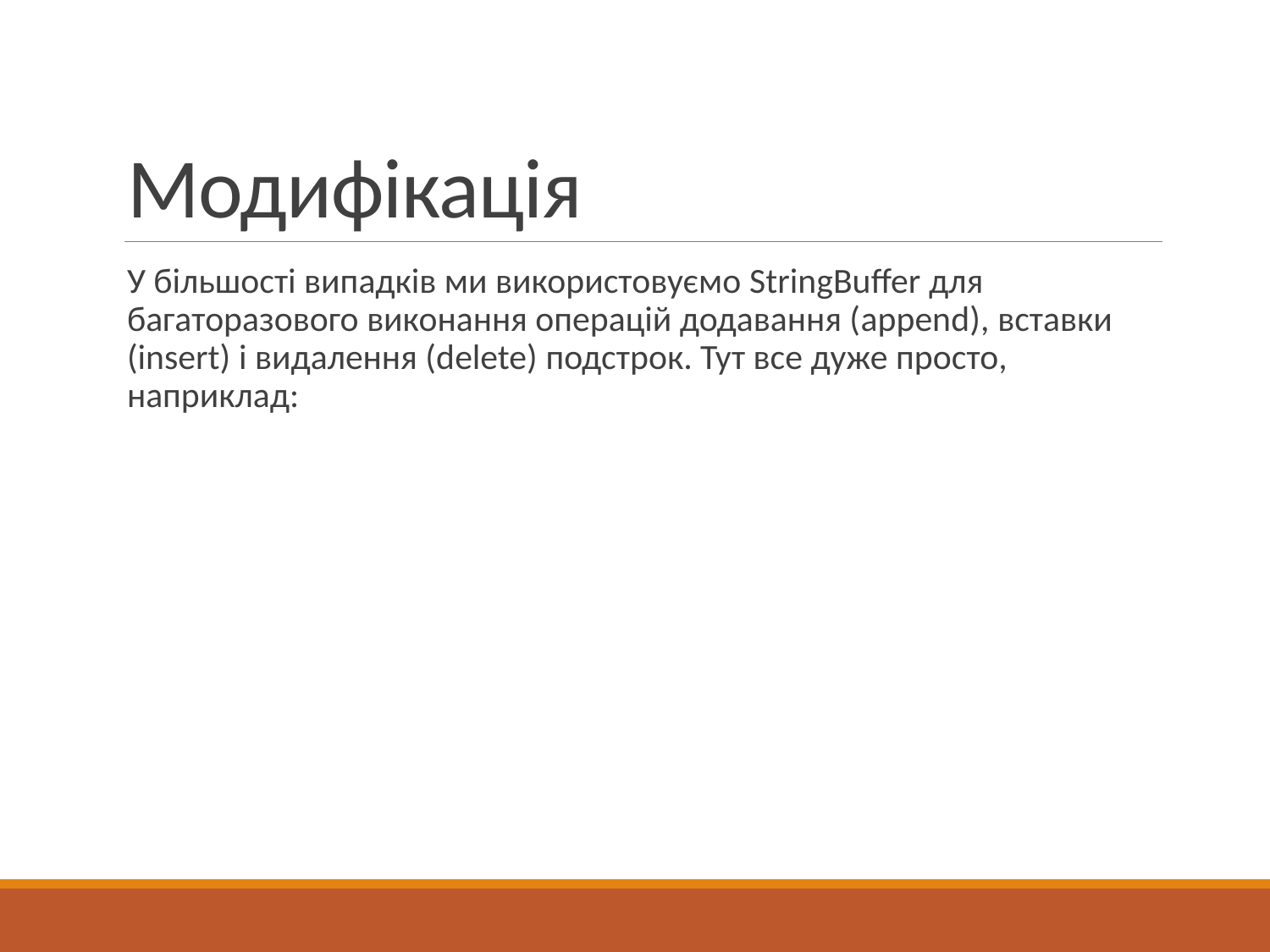

# Модифікація
У більшості випадків ми використовуємо StringBuffer для багаторазового виконання операцій додавання (append), вставки (insert) і видалення (delete) подстрок. Тут все дуже просто, наприклад: